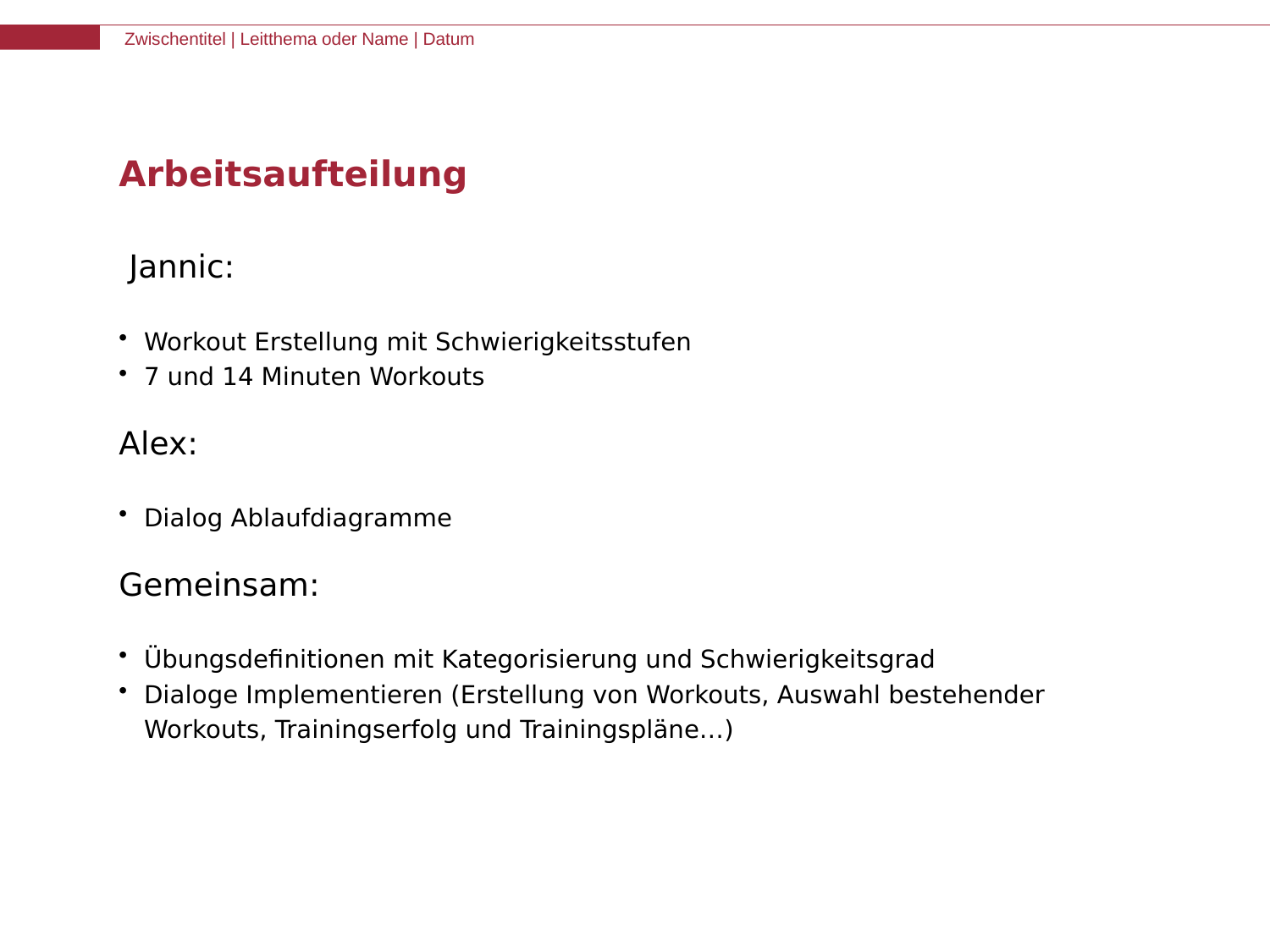

7
# Arbeitsaufteilung
 Jannic:

Workout Erstellung mit Schwierigkeitsstufen
7 und 14 Minuten Workouts

Alex:

Dialog Ablaufdiagramme

Gemeinsam:

Übungsdefinitionen mit Kategorisierung und Schwierigkeitsgrad
Dialoge Implementieren (Erstellung von Workouts, Auswahl bestehender Workouts, Trainingserfolg und Trainingspläne…)